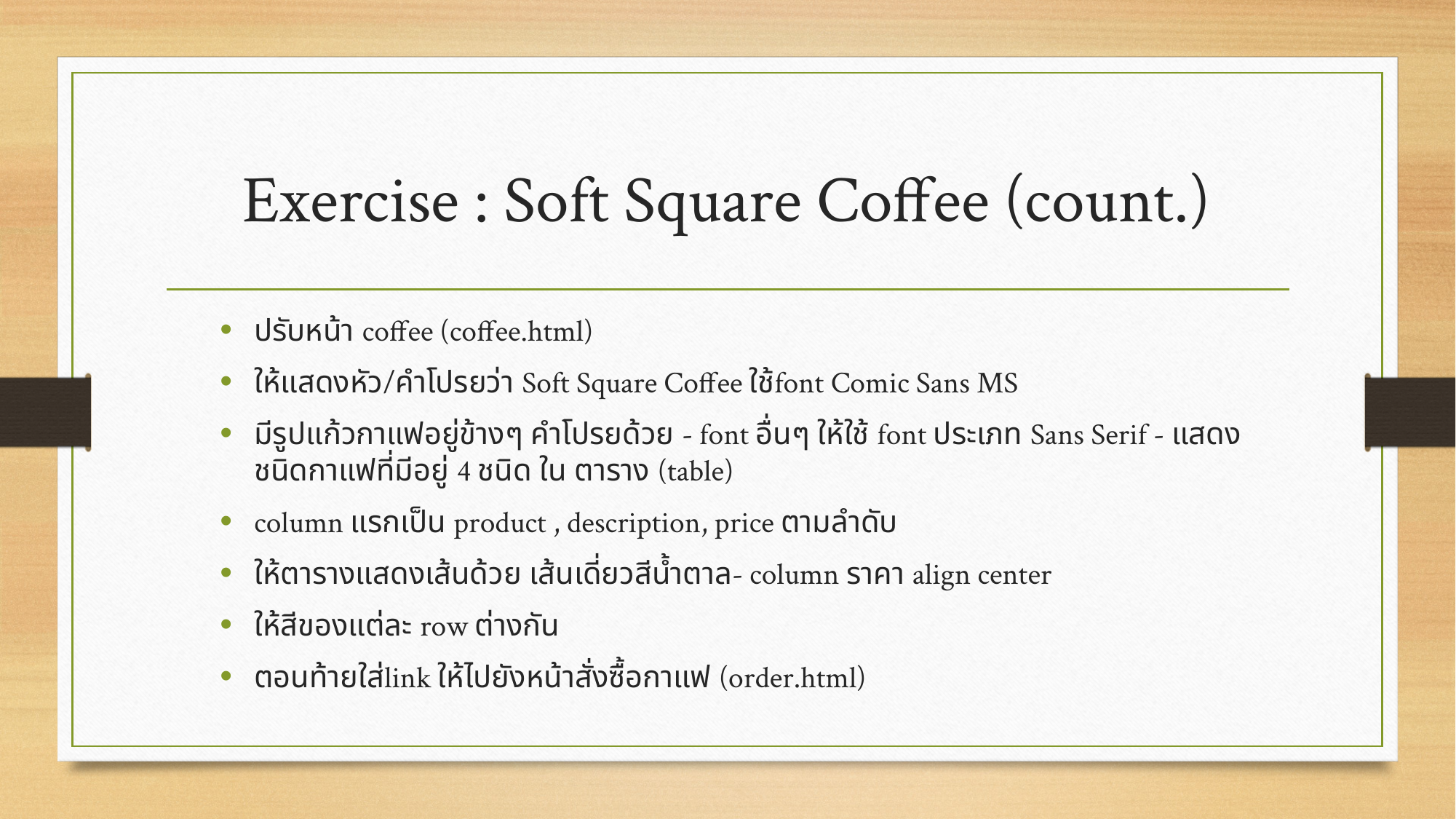

# Exercise : Soft Square Coffee (count.)
ปรับหน้า coffee (coffee.html)
ให้แสดงหัว/คำโปรยว่า Soft Square Coffee ใช้font Comic Sans MS
มีรูปแก้วกาแฟอยู่ข้างๆ คำโปรยด้วย - font อื่นๆ ให้ใช้ font ประเภท Sans Serif - แสดงชนิดกาแฟที่มีอยู่ 4 ชนิด ใน ตาราง (table)
column แรกเป็น product , description, price ตามลำดับ
ให้ตารางแสดงเส้นด้วย เส้นเดี่ยวสีน้ำตาล- column ราคา align center
ให้สีของแต่ละ row ต่างกัน
ตอนท้ายใส่link ให้ไปยังหน้าสั่งซื้อกาแฟ (order.html)